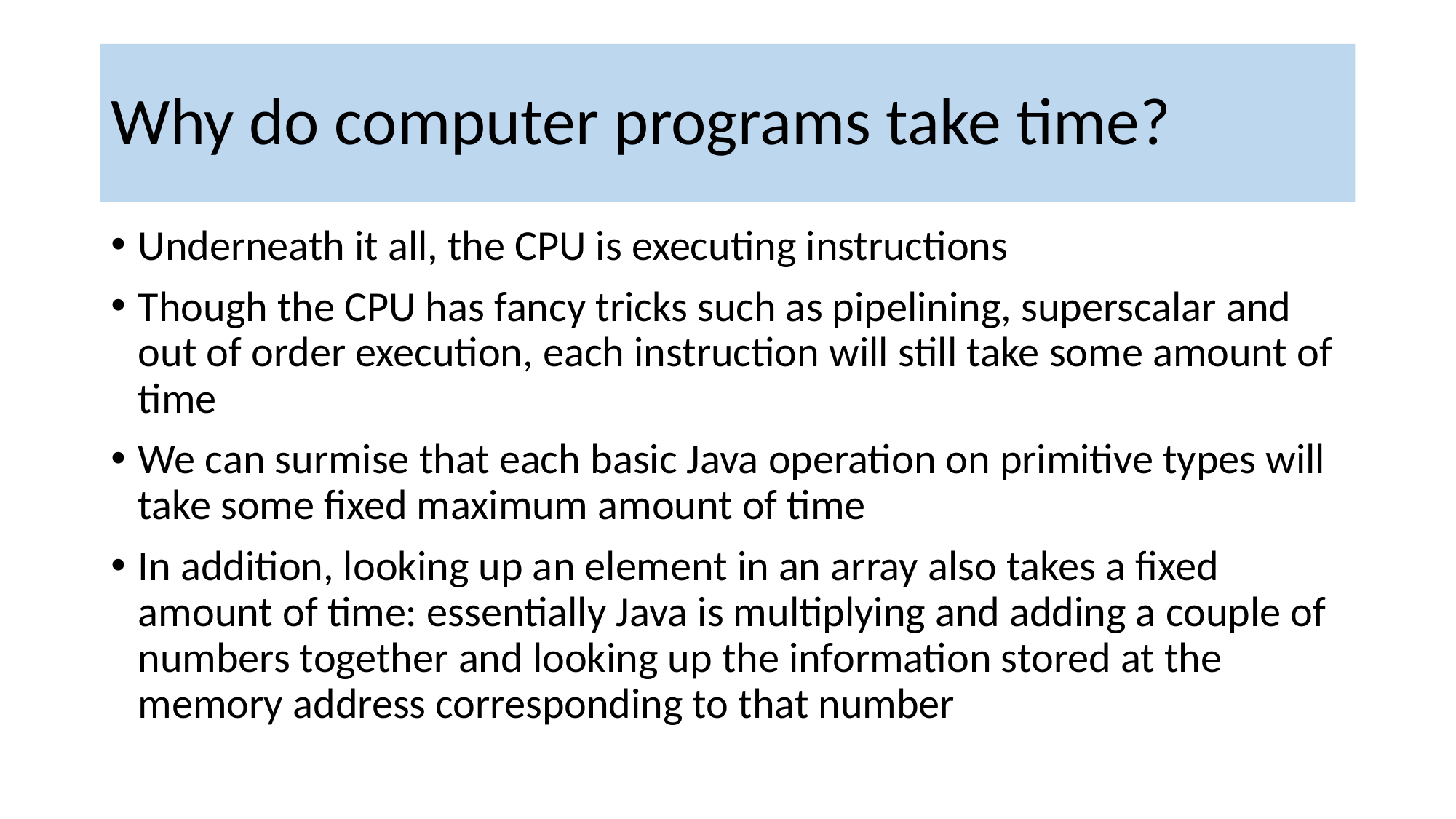

# Why do computer programs take time?
Underneath it all, the CPU is executing instructions
Though the CPU has fancy tricks such as pipelining, superscalar and out of order execution, each instruction will still take some amount of time
We can surmise that each basic Java operation on primitive types will take some fixed maximum amount of time
In addition, looking up an element in an array also takes a fixed amount of time: essentially Java is multiplying and adding a couple of numbers together and looking up the information stored at the memory address corresponding to that number